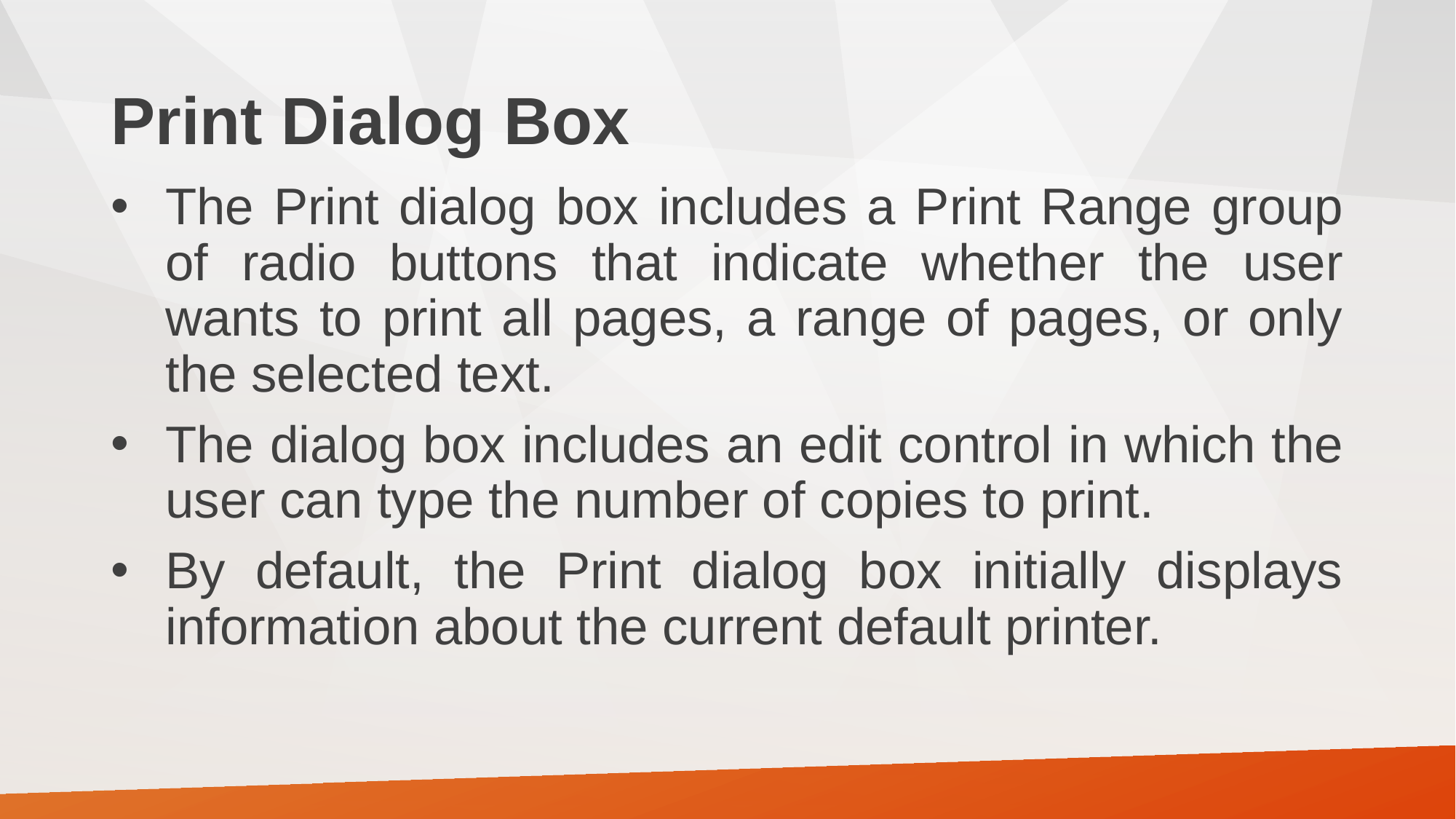

# Print Dialog Box
The Print dialog box includes a Print Range group of radio buttons that indicate whether the user wants to print all pages, a range of pages, or only the selected text.
The dialog box includes an edit control in which the user can type the number of copies to print.
By default, the Print dialog box initially displays information about the current default printer.